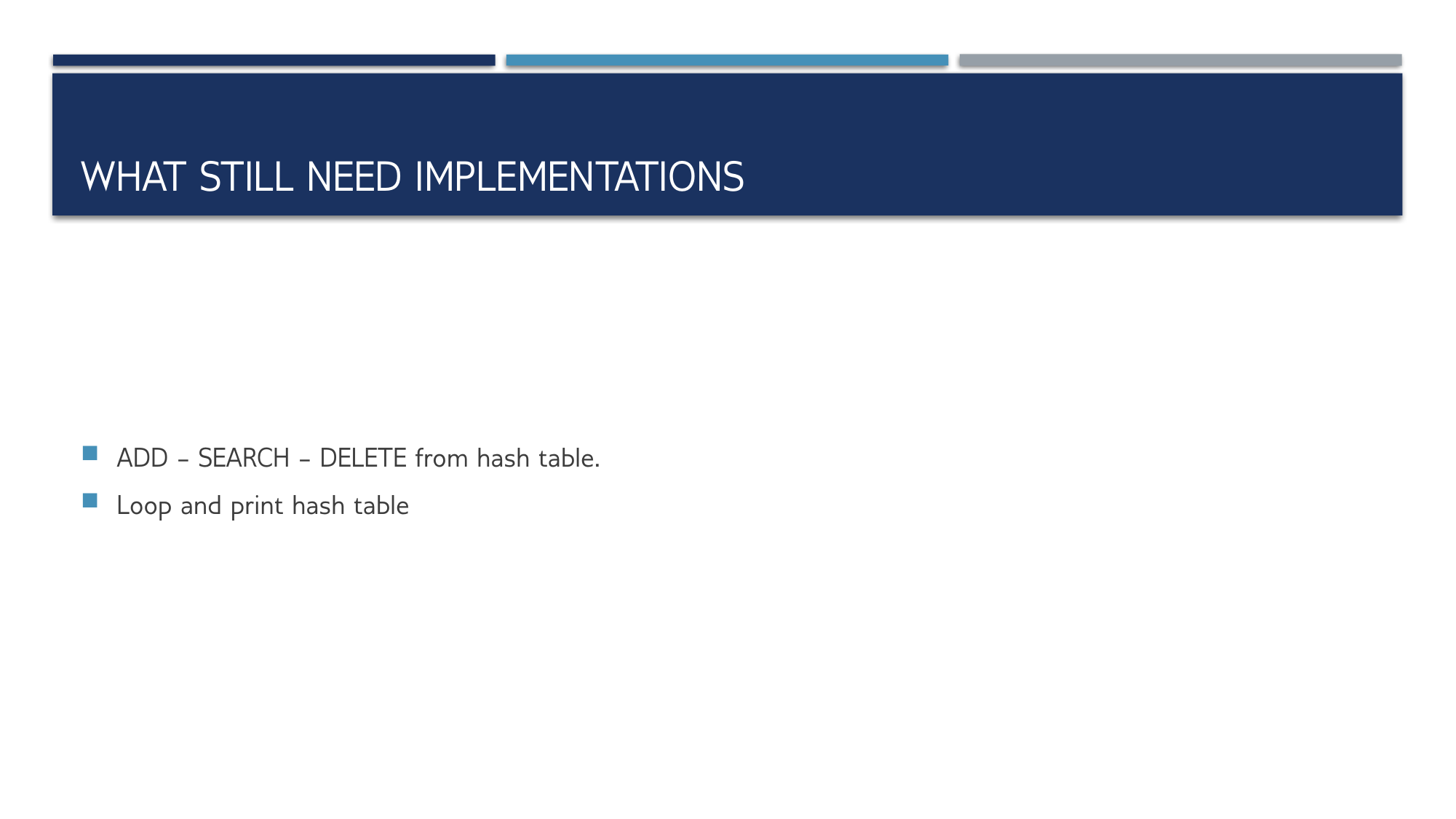

# What still need Implementations
ADD – SEARCH – DELETE from hash table.
Loop and print hash table